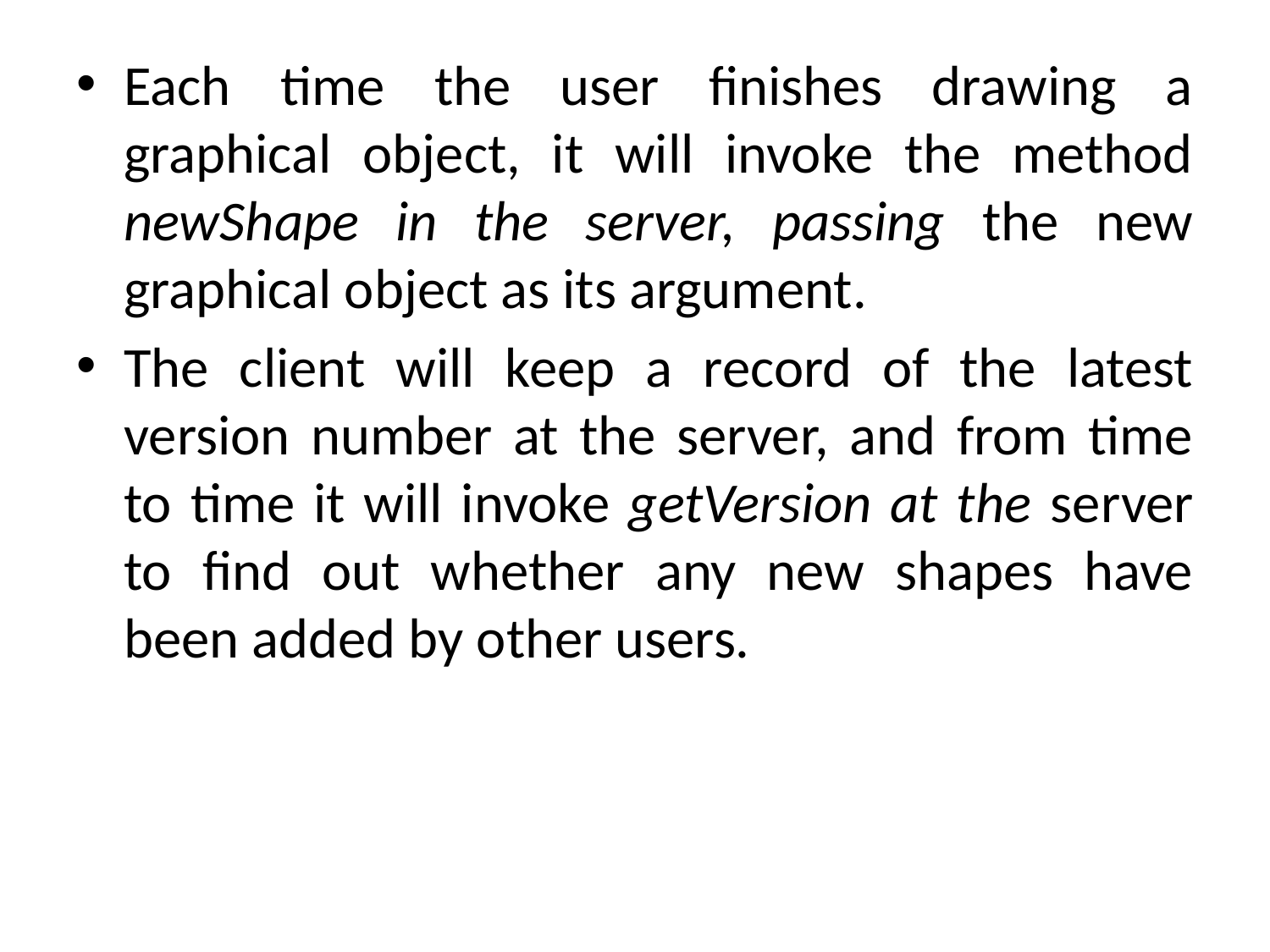

Each time the user finishes drawing a graphical object, it will invoke the method newShape in the server, passing the new graphical object as its argument.
The client will keep a record of the latest version number at the server, and from time to time it will invoke getVersion at the server to find out whether any new shapes have been added by other users.